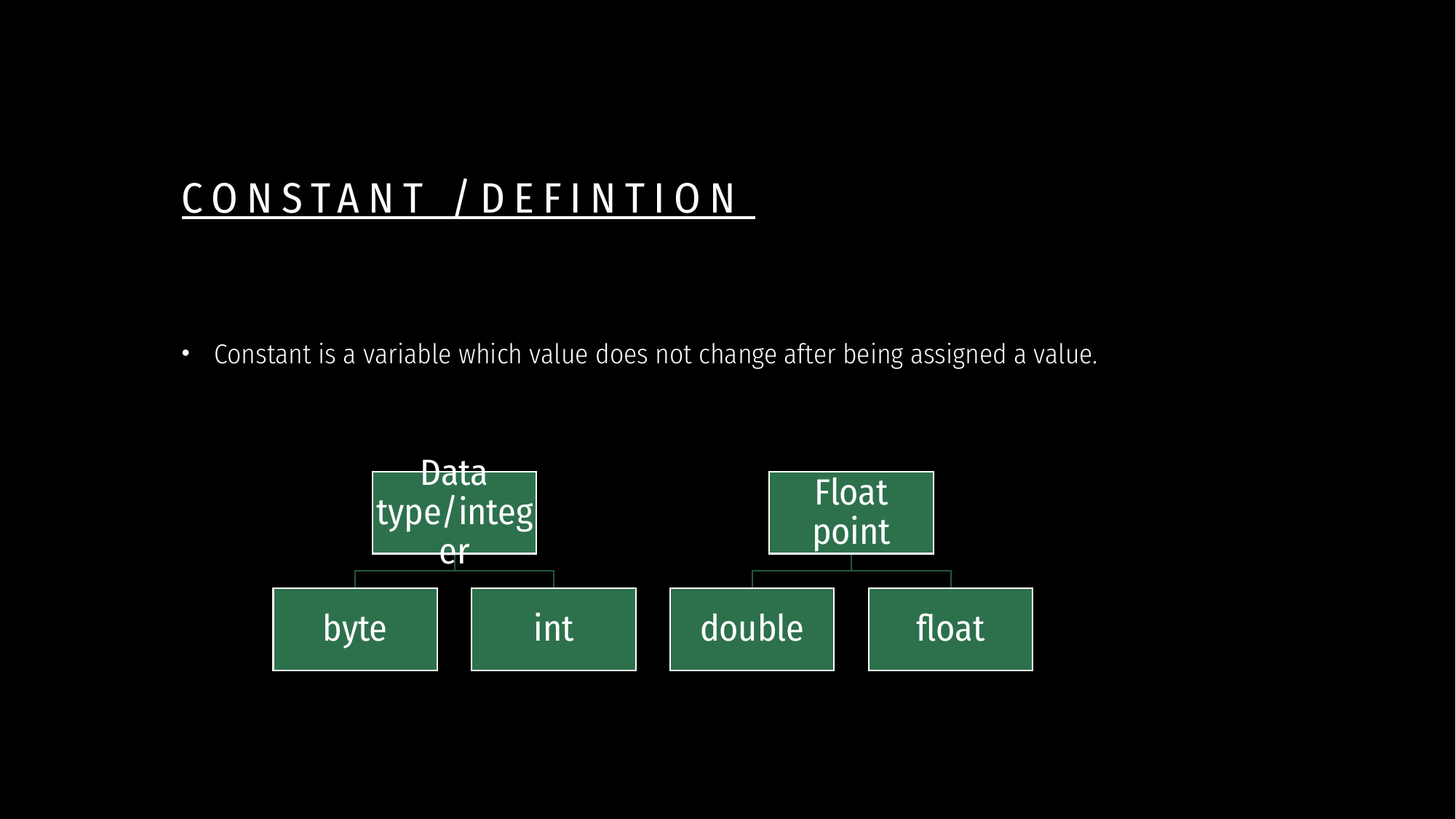

# Constant /defintion

Constant is a variable which value does not change after being assigned a value.
Data type/integer
byte
int
Float point
double
float